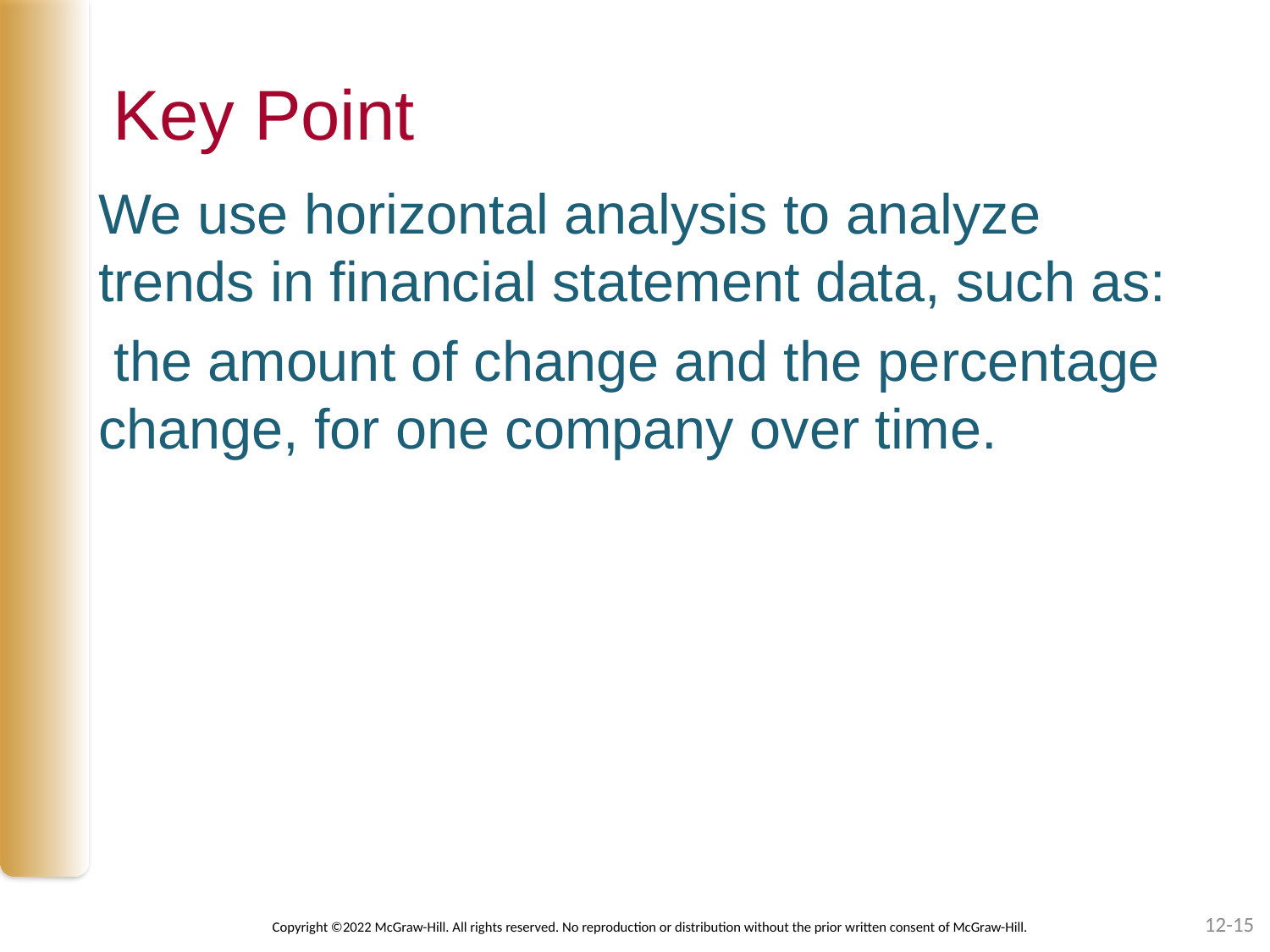

# Key Point
We use horizontal analysis to analyze trends in financial statement data, such as:
 the amount of change and the percentage change, for one company over time.
12-15
Copyright ©2022 McGraw-Hill. All rights reserved. No reproduction or distribution without the prior written consent of McGraw-Hill.